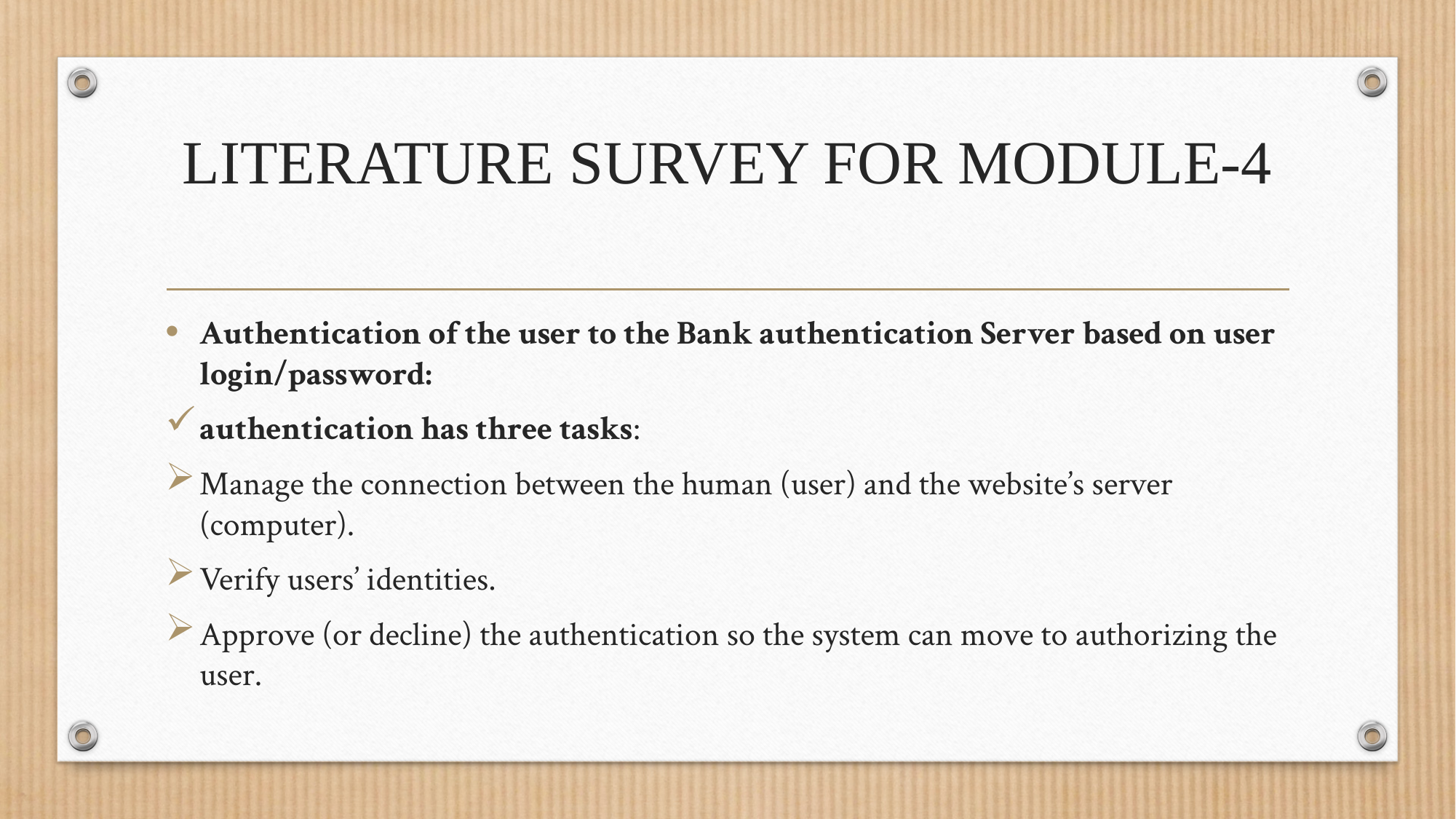

# LITERATURE SURVEY FOR MODULE-4

Authentication of the user to the Bank authentication Server based on user login/password:
authentication has three tasks:
Manage the connection between the human (user) and the website’s server (computer).
Verify users’ identities.
Approve (or decline) the authentication so the system can move to authorizing the user.